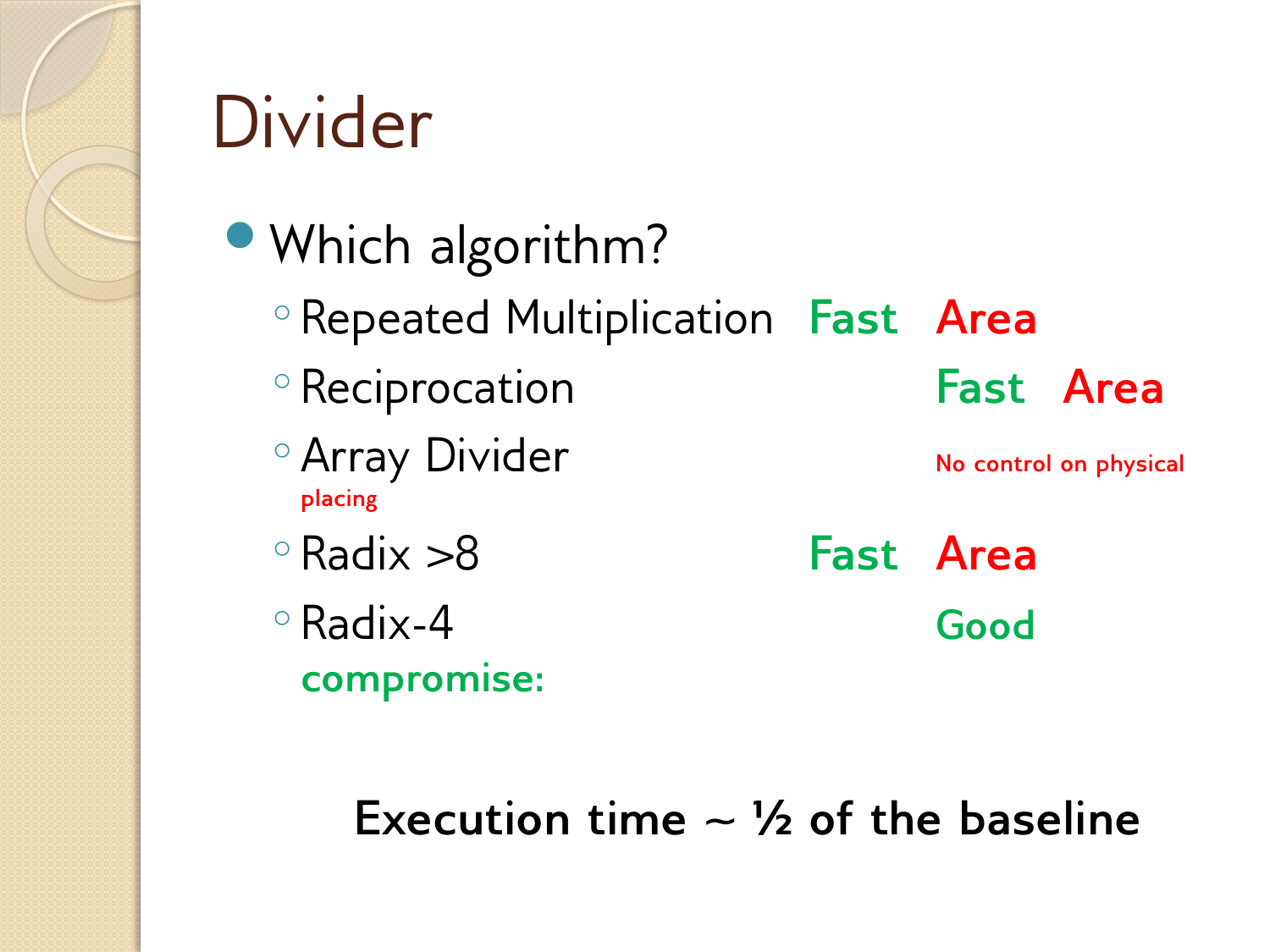

# Divider
Which algorithm?
Repeated Multiplication	Fast	Area
Reciprocation			Fast	Area
Array Divider			No control on physical placing
Radix >8			Fast	Area
Radix-4				Good compromise:

Execution time ~ ½ of the baseline